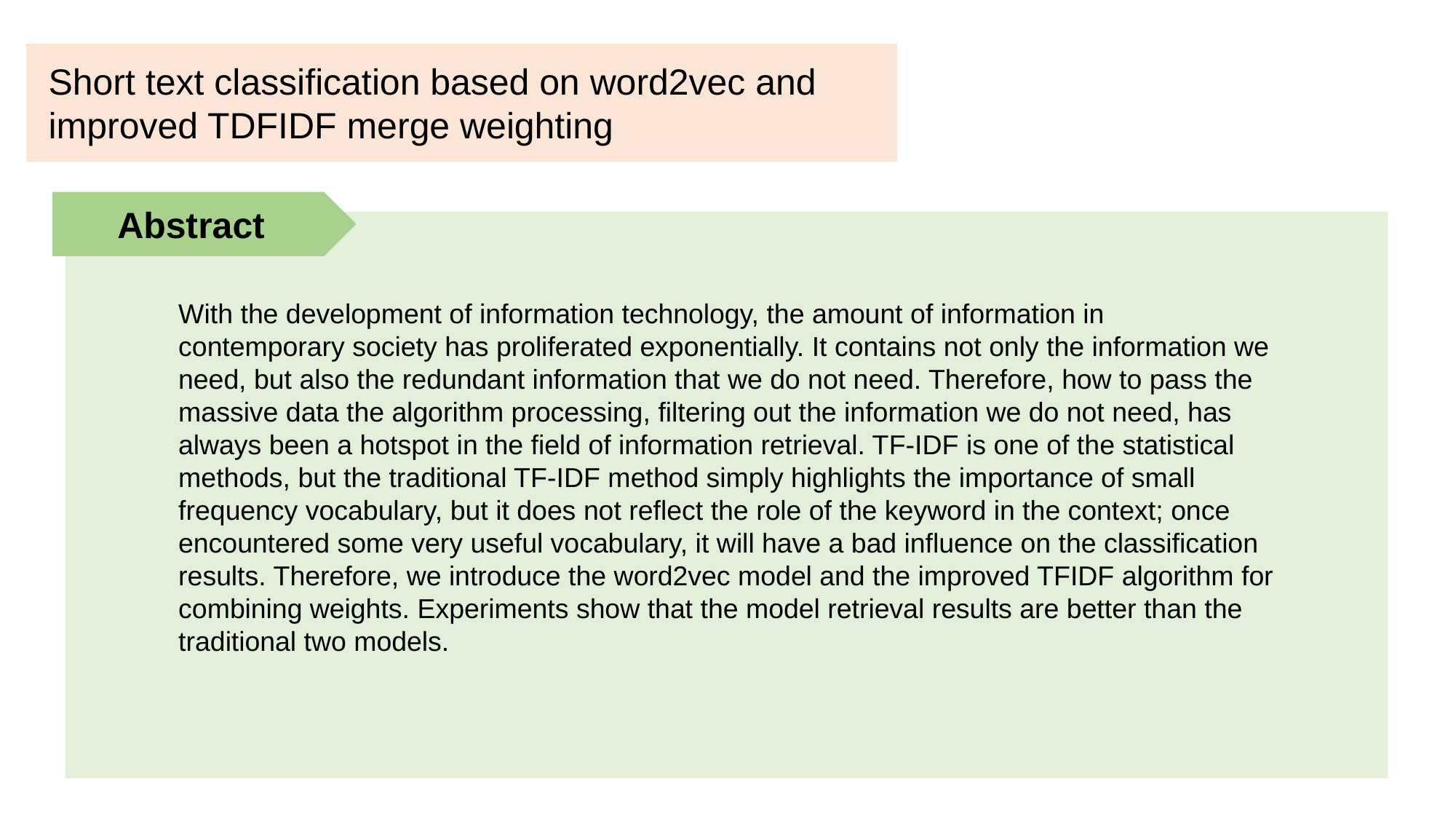

Short text classification based on word2vec and improved TDFIDF merge weighting
Abstract

With the development of information technology, the amount of information in contemporary society has proliferated exponentially. It contains not only the information we need, but also the redundant information that we do not need. Therefore, how to pass the massive data the algorithm processing, filtering out the information we do not need, has always been a hotspot in the field of information retrieval. TF-IDF is one of the statistical methods, but the traditional TF-IDF method simply highlights the importance of small frequency vocabulary, but it does not reflect the role of the keyword in the context; once encountered some very useful vocabulary, it will have a bad influence on the classification results. Therefore, we introduce the word2vec model and the improved TFIDF algorithm for combining weights. Experiments show that the model retrieval results are better than the traditional two models.